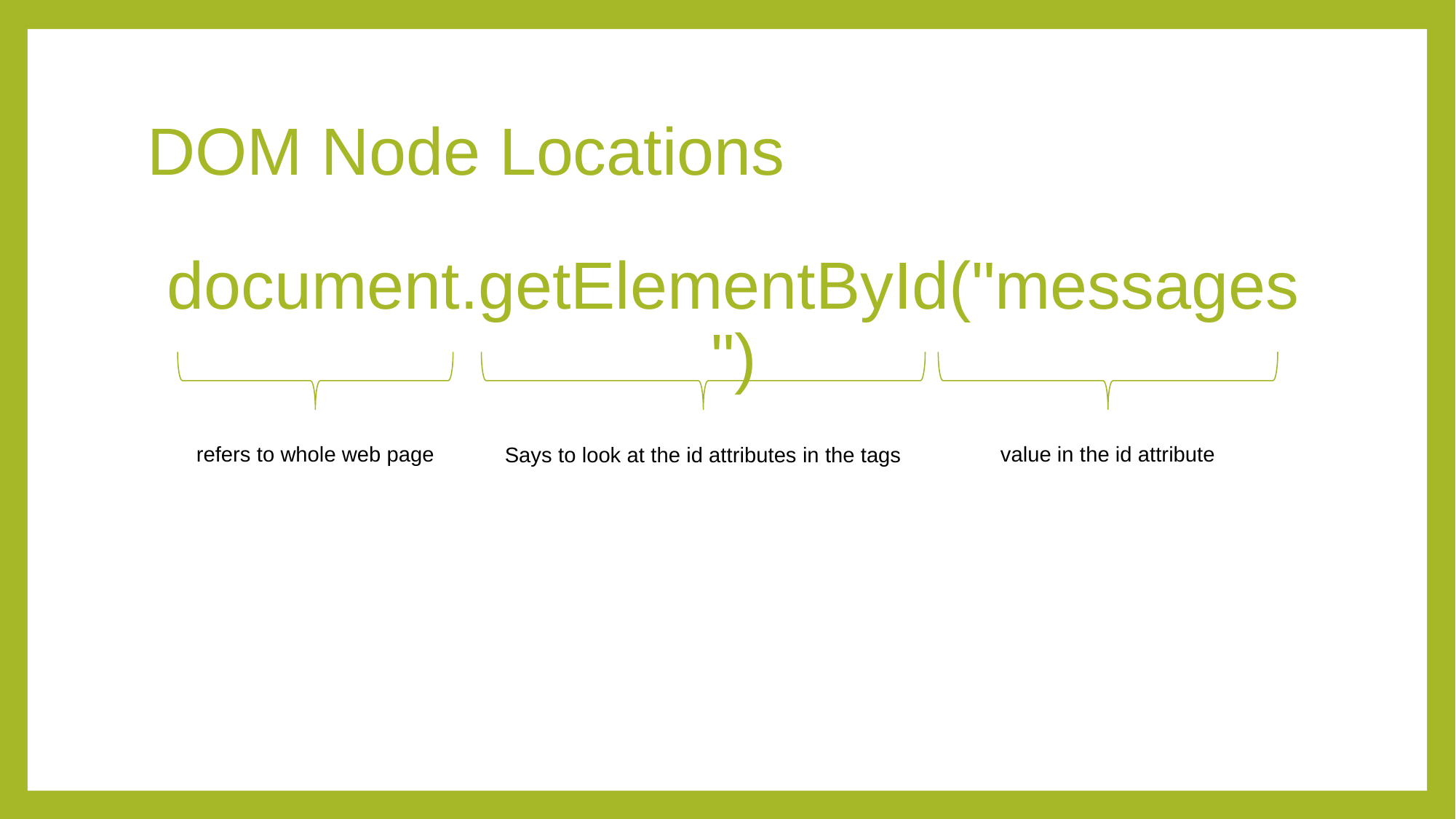

# DOM Node Locations

document.getElementById("messages")
refers to whole web page
value in the id attribute
Says to look at the id attributes in the tags